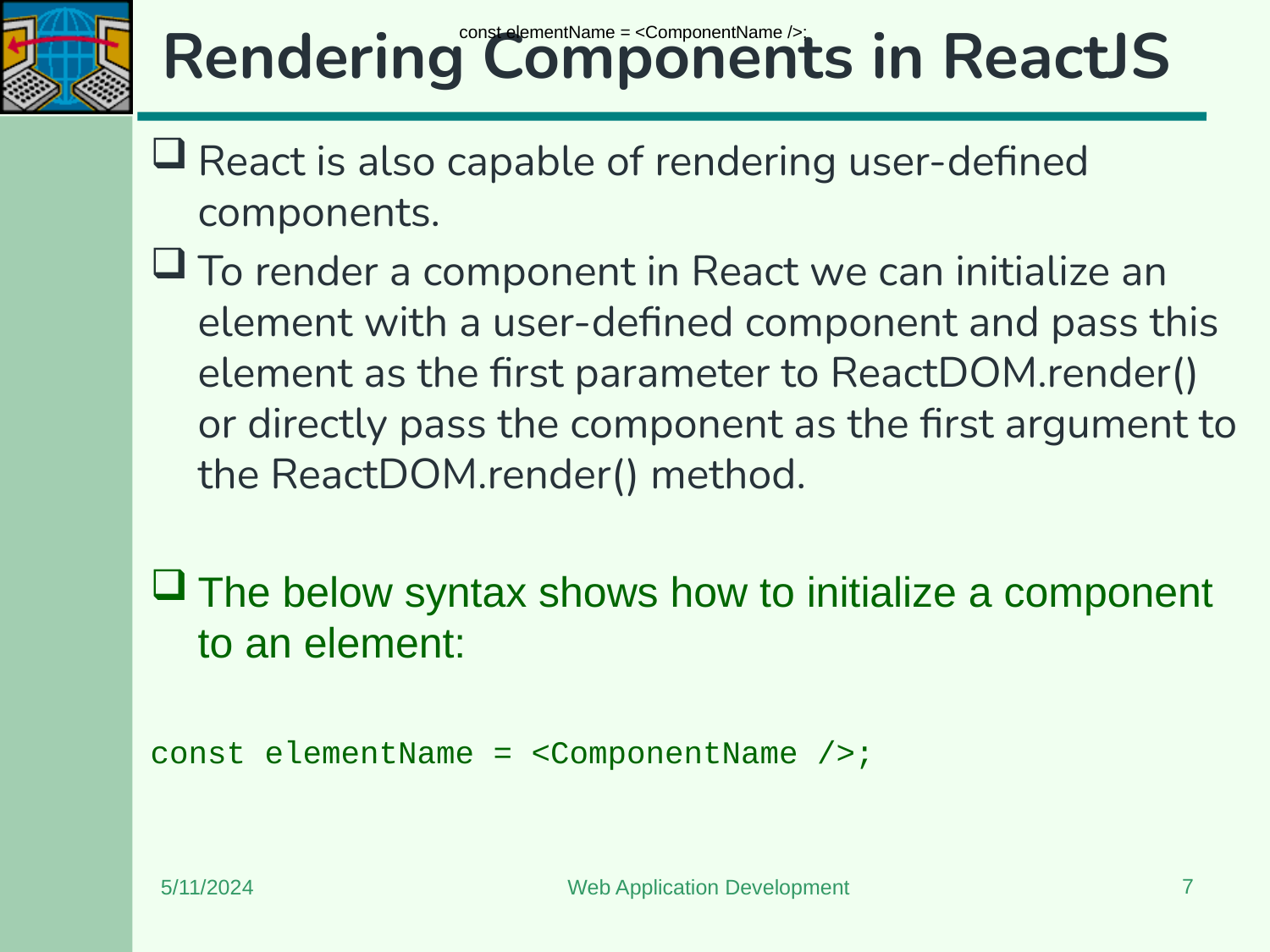

const elementName = <ComponentName />;
# Rendering Components in ReactJS
React is also capable of rendering user-defined components.
To render a component in React we can initialize an element with a user-defined component and pass this element as the first parameter to ReactDOM.render() or directly pass the component as the first argument to the ReactDOM.render() method.

The below syntax shows how to initialize a component to an element:

const elementName = <ComponentName />;

7
5/11/2024
Web Application Development